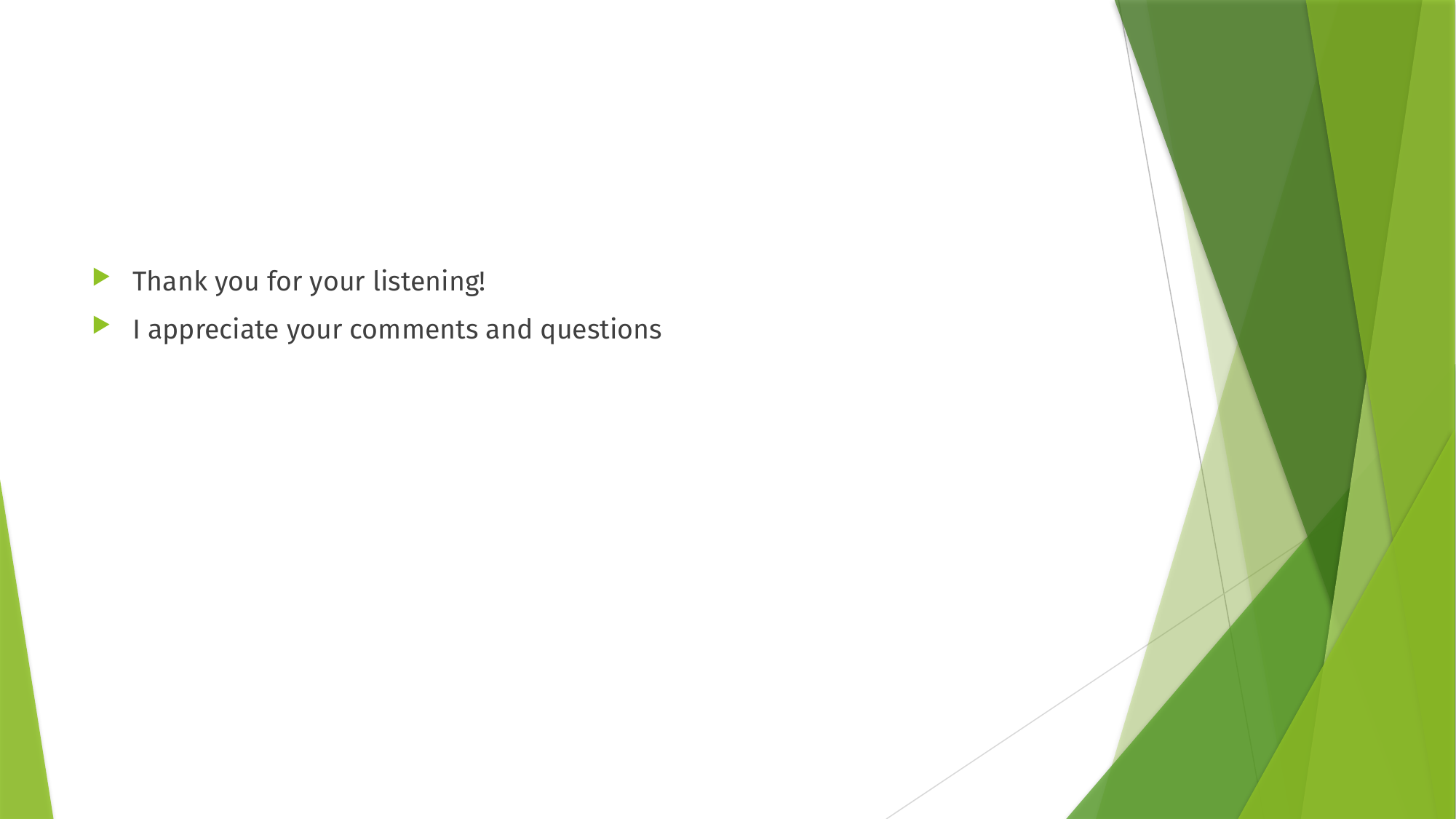

#
Thank you for your listening!
I appreciate your comments and questions